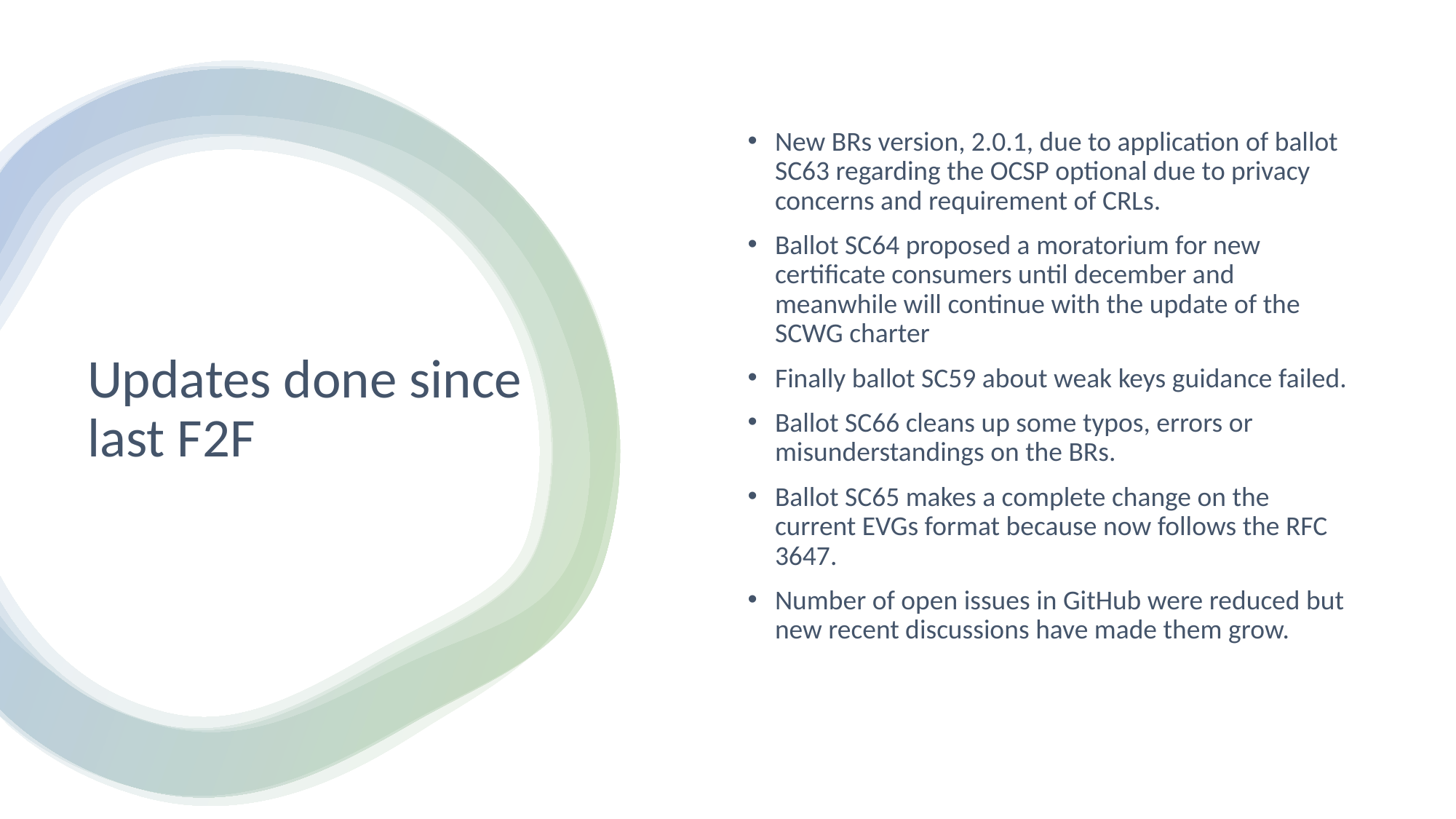

New BRs version, 2.0.1, due to application of ballot SC63 regarding the OCSP optional due to privacy concerns and requirement of CRLs.
Ballot SC64 proposed a moratorium for new certificate consumers until december and meanwhile will continue with the update of the SCWG charter
Finally ballot SC59 about weak keys guidance failed.
Ballot SC66 cleans up some typos, errors or misunderstandings on the BRs.
Ballot SC65 makes a complete change on the current EVGs format because now follows the RFC 3647.
Number of open issues in GitHub were reduced but new recent discussions have made them grow.

# Updates done since last F2F